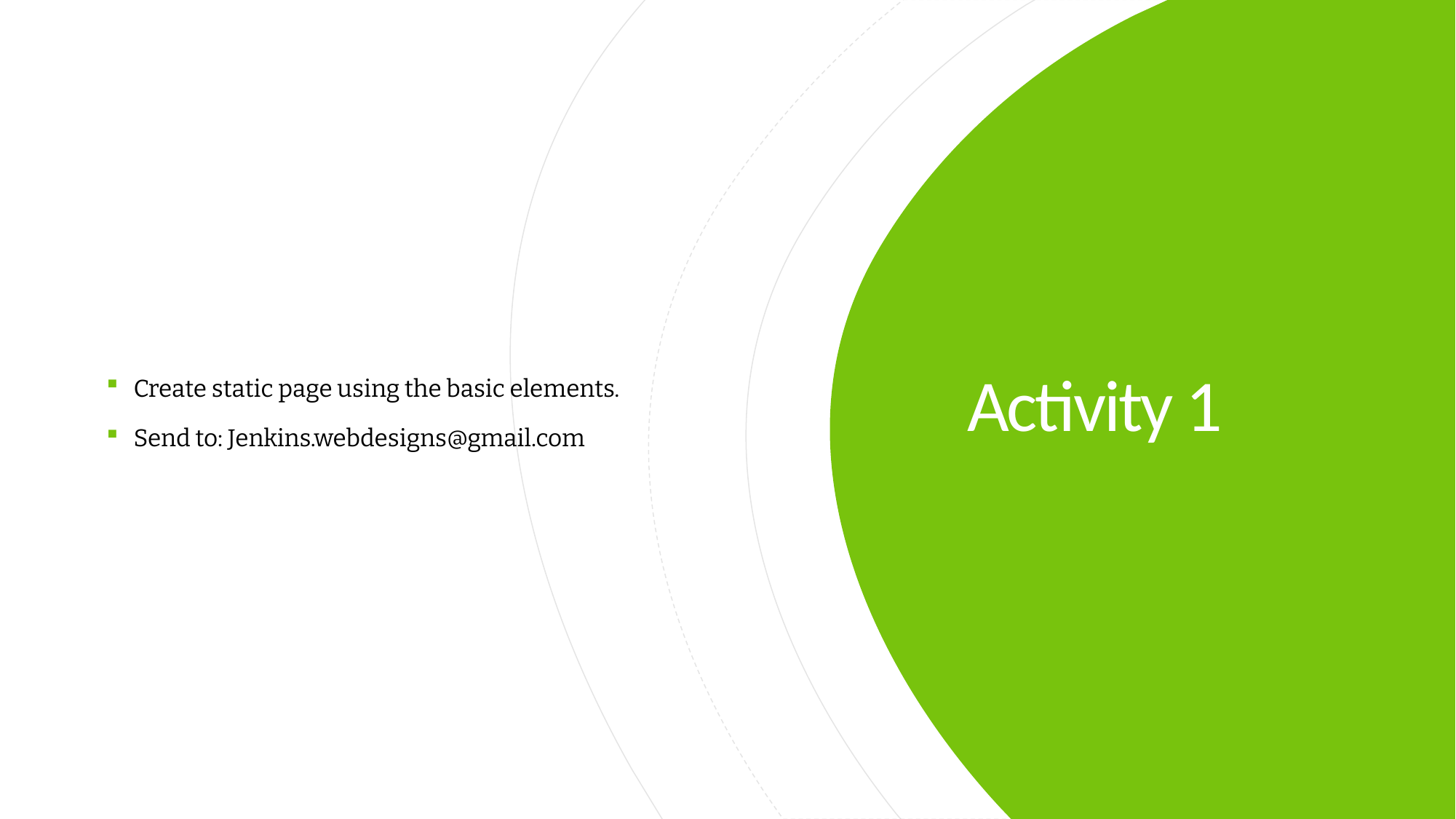

Create static page using the basic elements.
Send to: Jenkins.webdesigns@gmail.com
# Activity 1